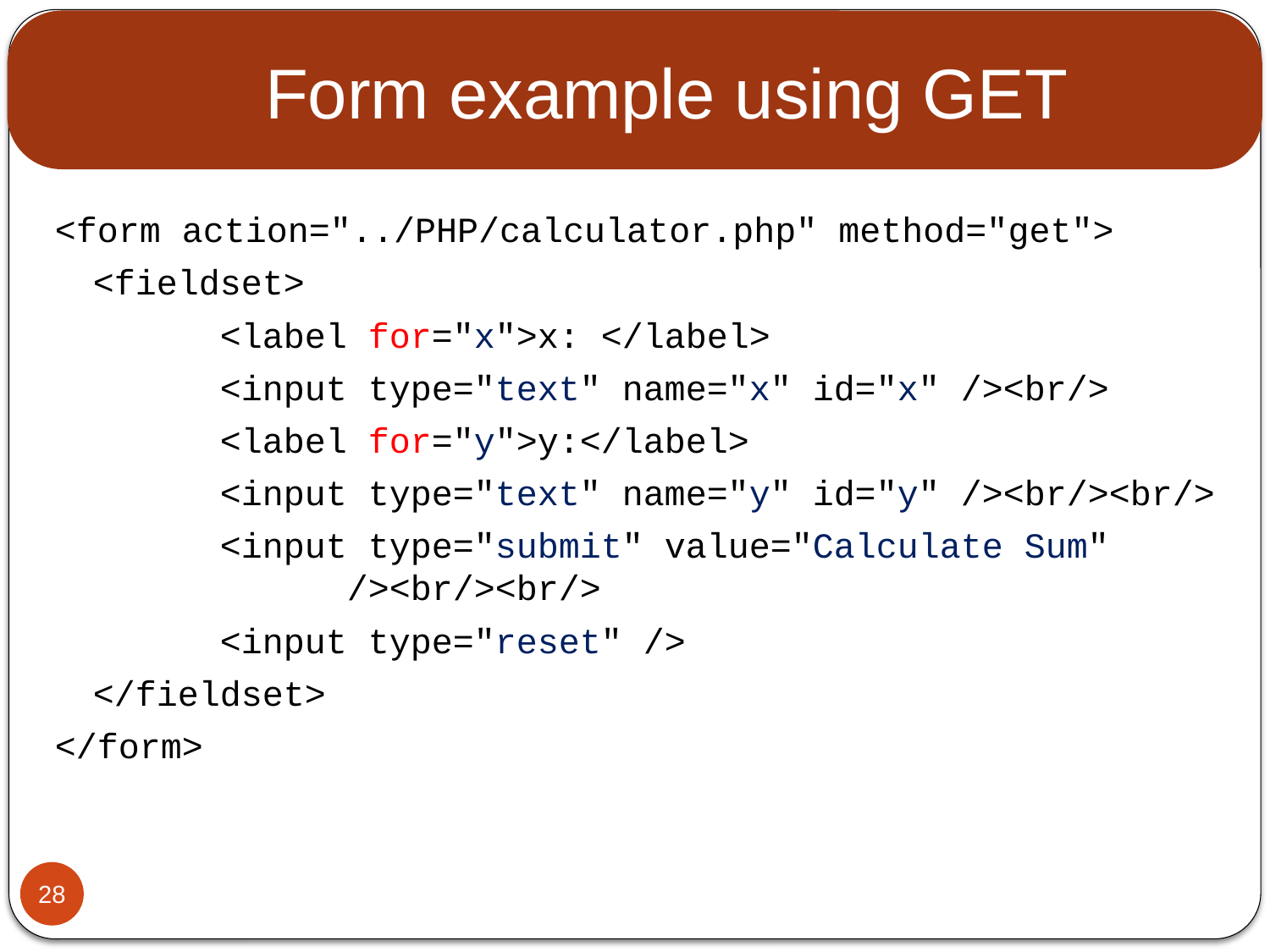

# Form example using GET
<form action="../PHP/calculator.php" method="get">
	<fieldset>
		<label for="x">x: </label>
		<input type="text" name="x" id="x" /><br/>
		<label for="y">y:</label>
		<input type="text" name="y" id="y" /><br/><br/>
		<input type="submit" value="Calculate Sum" 		/><br/><br/>
		<input type="reset" />
	</fieldset>
</form>
28